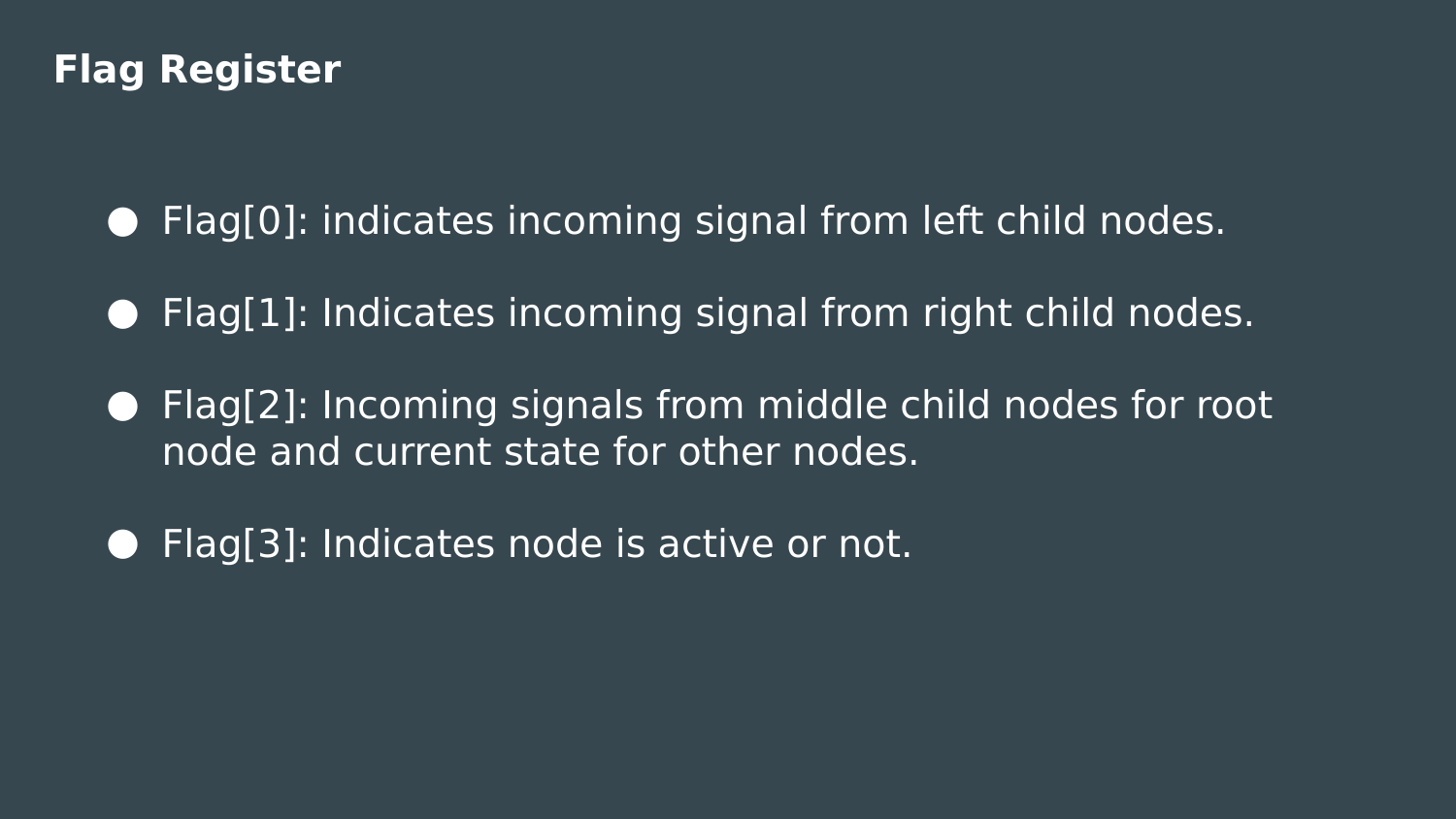

# Flag Register
Flag[0]: indicates incoming signal from left child nodes.

Flag[1]: Indicates incoming signal from right child nodes.

Flag[2]: Incoming signals from middle child nodes for root node and current state for other nodes.

Flag[3]: Indicates node is active or not.